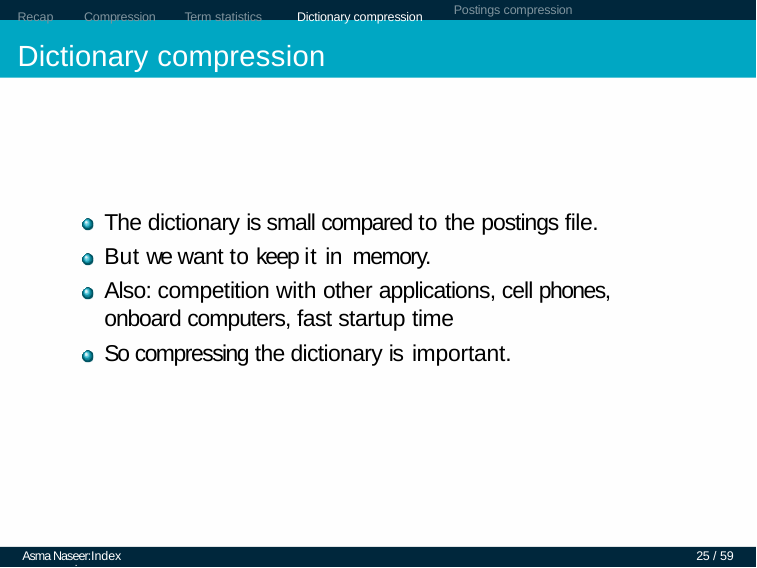

Recap	Compression	Term statistics	Dictionary compression

Dictionary compression
Postings compression

The dictionary is small compared to the postings file.  But we want to keep it in memory.
Also: competition with other applications, cell phones,  onboard computers, fast startup time
So compressing the dictionary is important.

Asma Naseer:Index compression
25 / 59